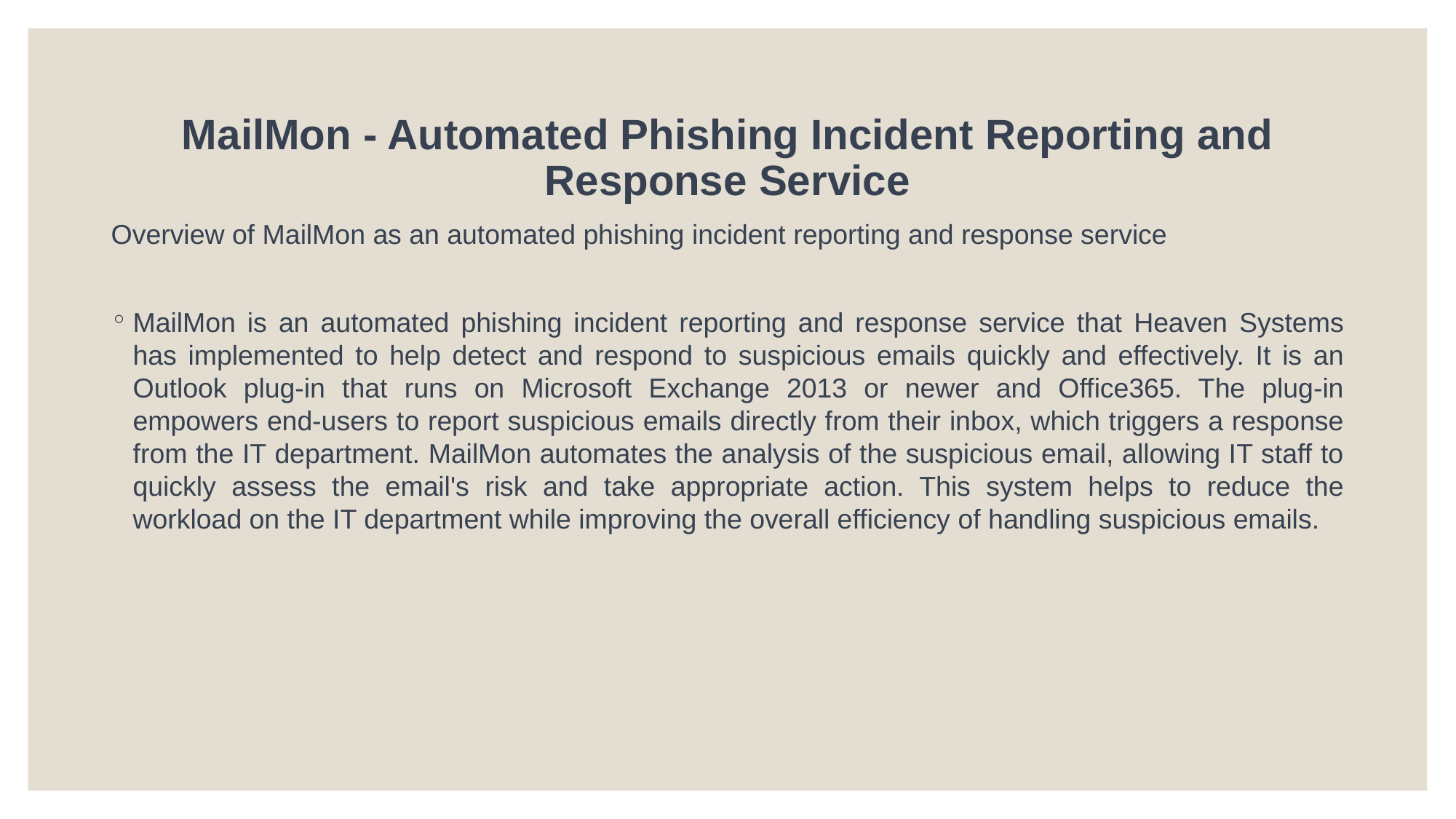

# MailMon - Automated Phishing Incident Reporting and Response Service
Overview of MailMon as an automated phishing incident reporting and response service

MailMon is an automated phishing incident reporting and response service that Heaven Systems has implemented to help detect and respond to suspicious emails quickly and effectively. It is an Outlook plug-in that runs on Microsoft Exchange 2013 or newer and Office365. The plug-in empowers end-users to report suspicious emails directly from their inbox, which triggers a response from the IT department. MailMon automates the analysis of the suspicious email, allowing IT staff to quickly assess the email's risk and take appropriate action. This system helps to reduce the workload on the IT department while improving the overall efficiency of handling suspicious emails.